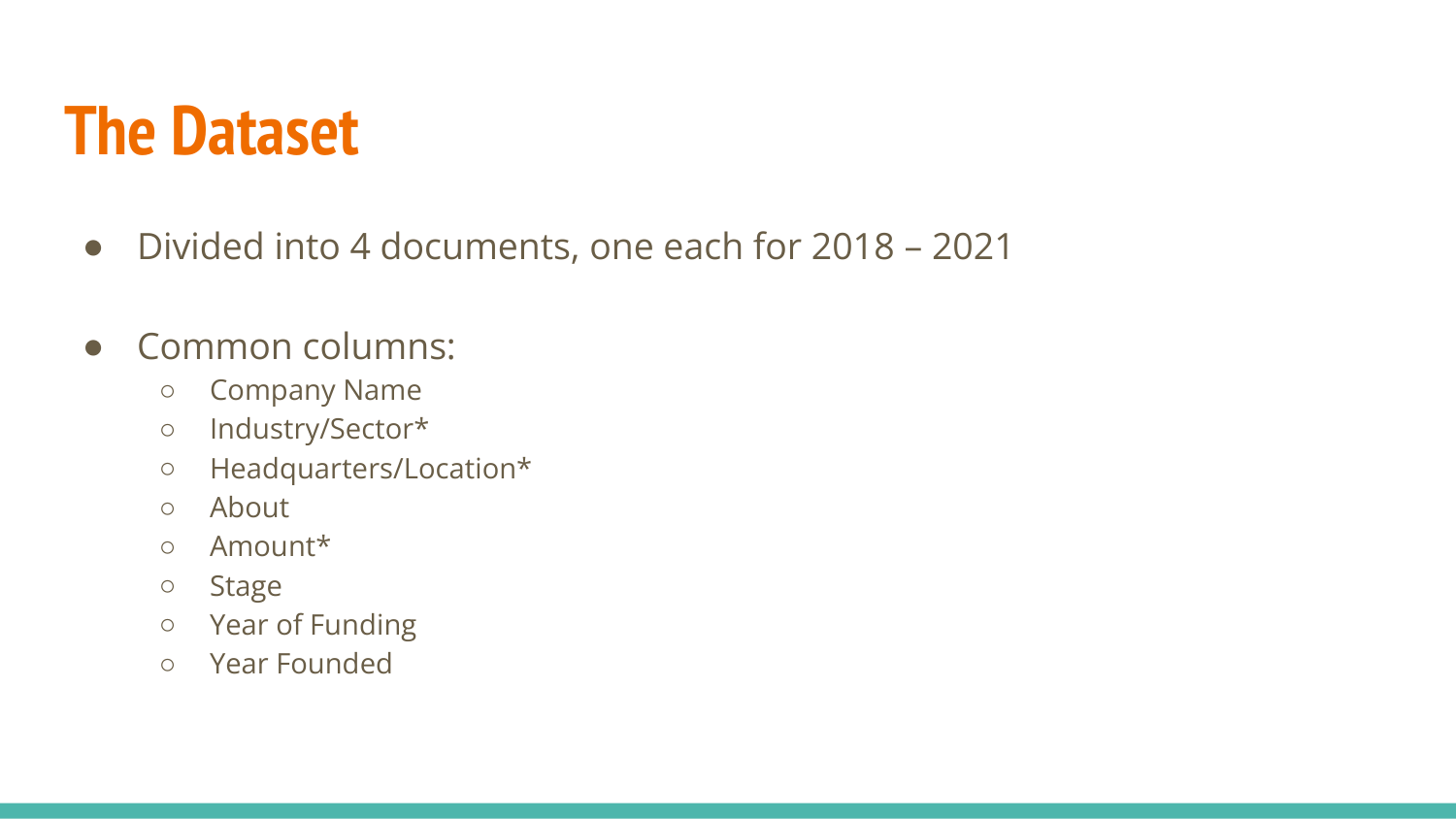

# The Dataset
Divided into 4 documents, one each for 2018 – 2021

Common columns:
Company Name
Industry/Sector*
Headquarters/Location*
About
Amount*
Stage
Year of Funding
Year Founded